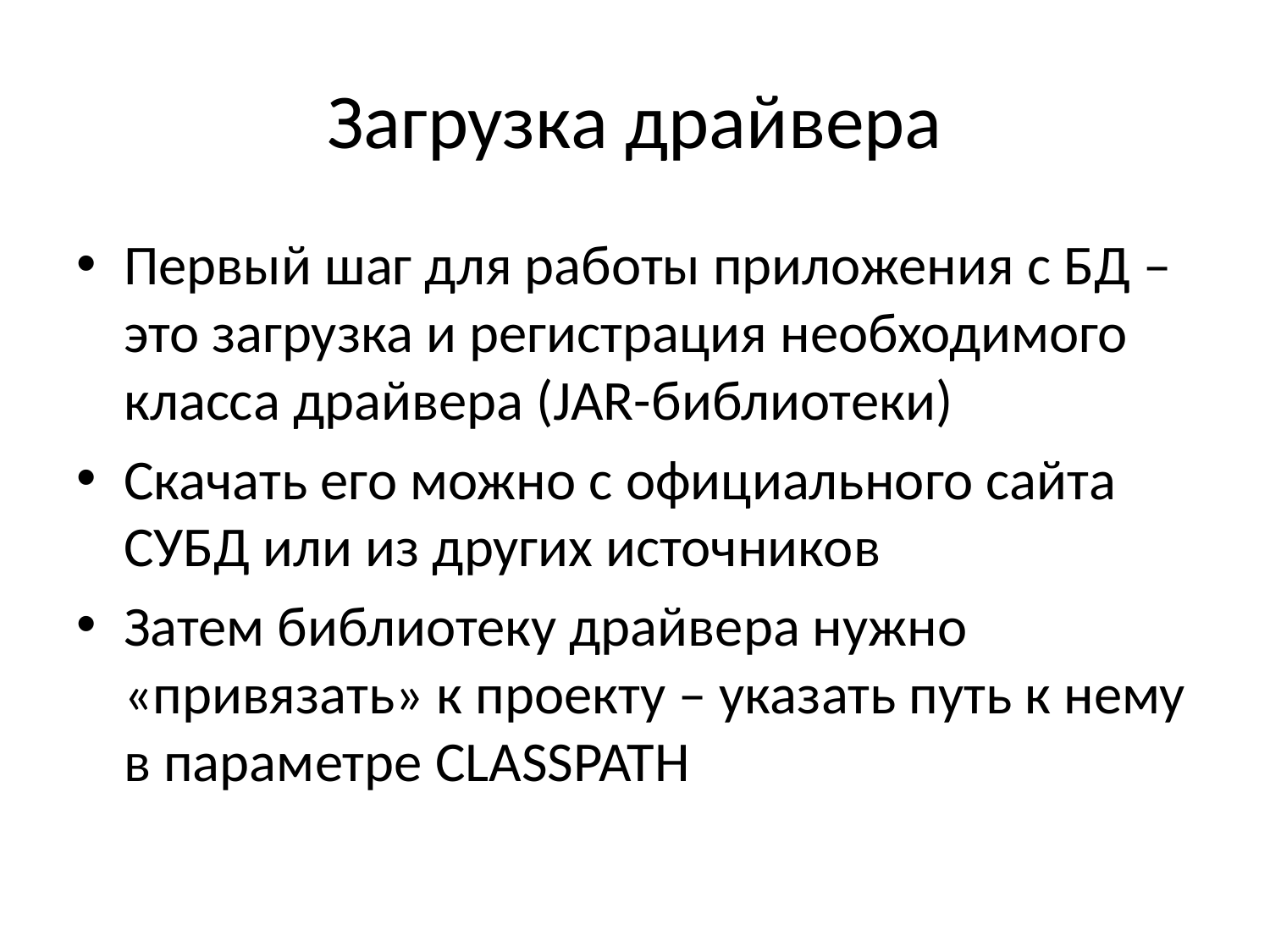

# Загрузка драйвера
Первый шаг для работы приложения с БД –  это загрузка и регистрация необходимого класса драйвера (JAR-библиотеки)
Скачать его можно с официального сайта СУБД или из других источников
Затем библиотеку драйвера нужно «привязать» к проекту – указать путь к нему в параметре CLASSPATH